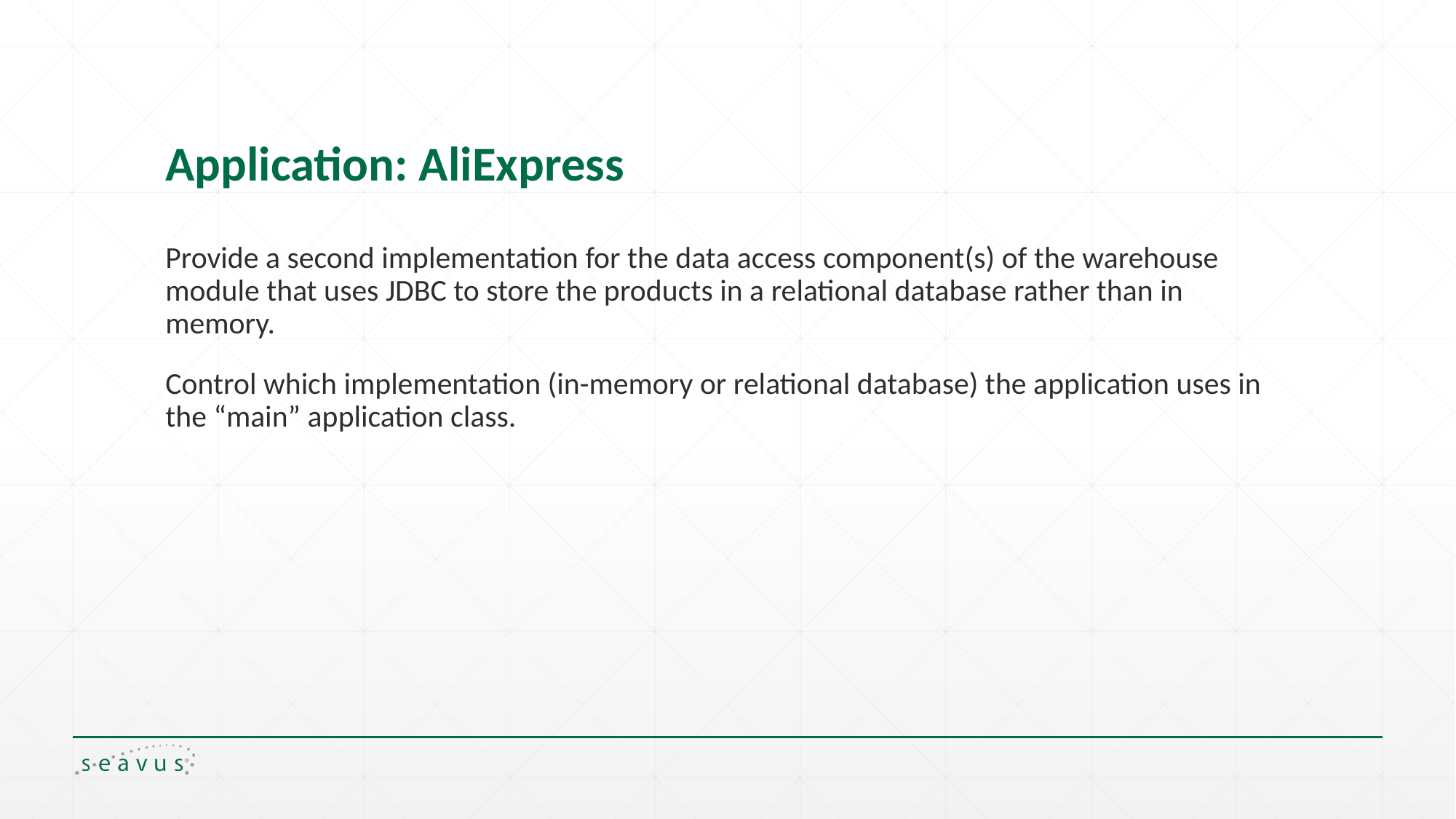

# Application: AliExpress
Provide a second implementation for the data access component(s) of the warehouse module that uses JDBC to store the products in a relational database rather than in memory.
Control which implementation (in-memory or relational database) the application uses in the “main” application class.